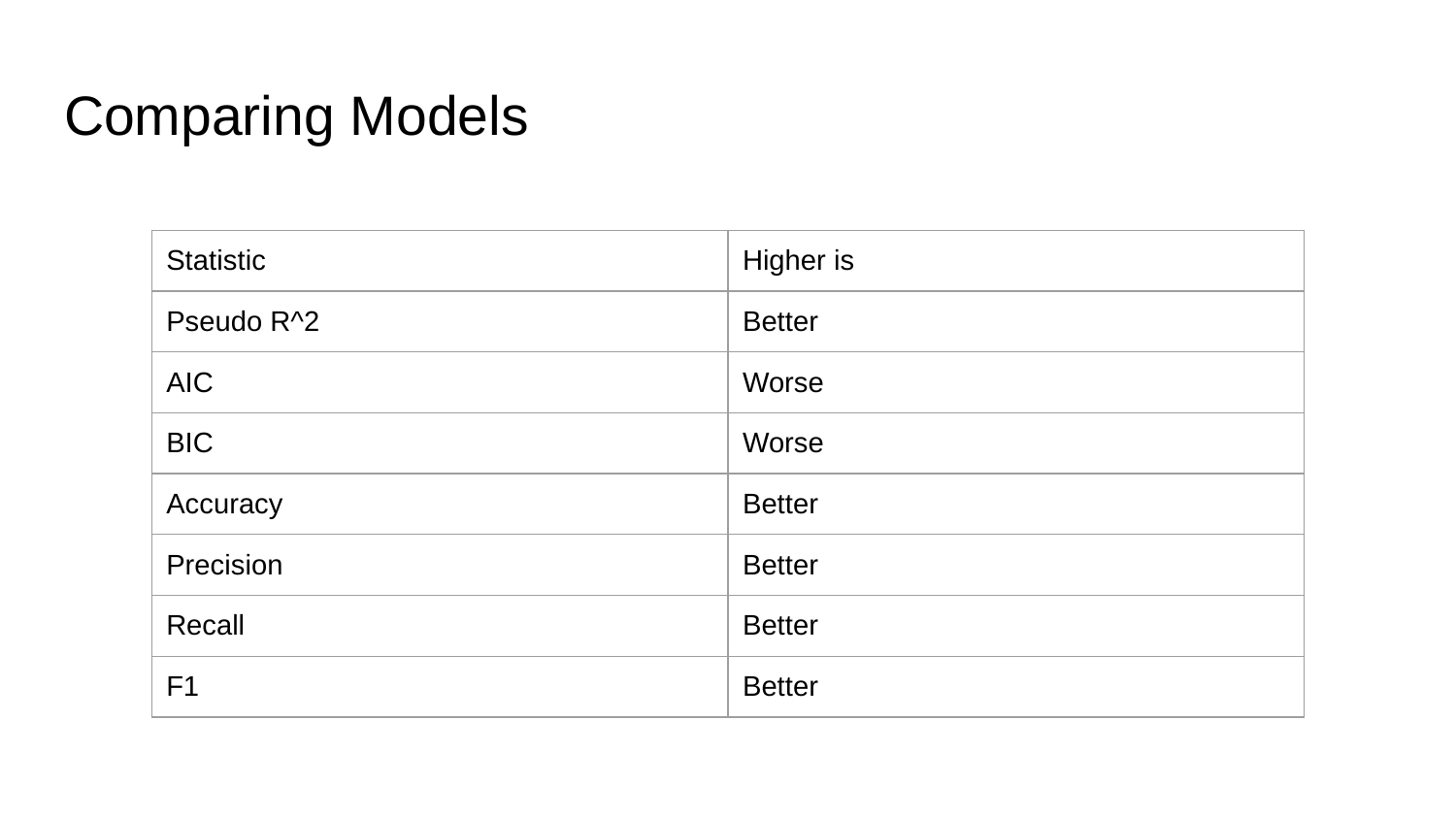

# Comparing Models
| Statistic | Higher is |
| --- | --- |
| Pseudo R^2 | Better |
| AIC | Worse |
| BIC | Worse |
| Accuracy | Better |
| Precision | Better |
| Recall | Better |
| F1 | Better |